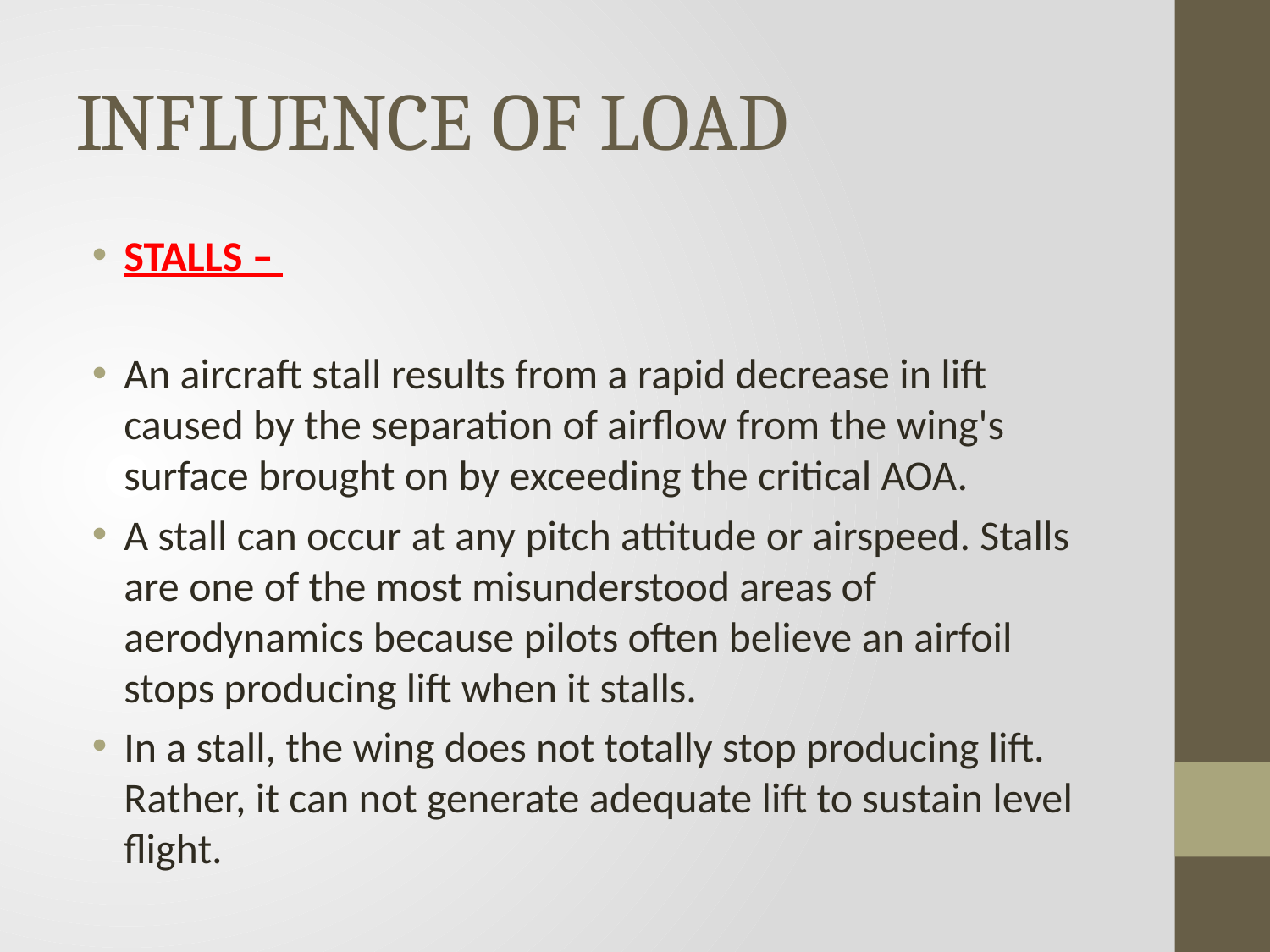

# INFLUENCE OF LOAD
STALLS –

An aircraft stall results from a rapid decrease in lift caused by the separation of airflow from the wing's surface brought on by exceeding the critical AOA.
A stall can occur at any pitch attitude or airspeed. Stalls are one of the most misunderstood areas of aerodynamics because pilots often believe an airfoil stops producing lift when it stalls.
In a stall, the wing does not totally stop producing lift. Rather, it can not generate adequate lift to sustain level flight.